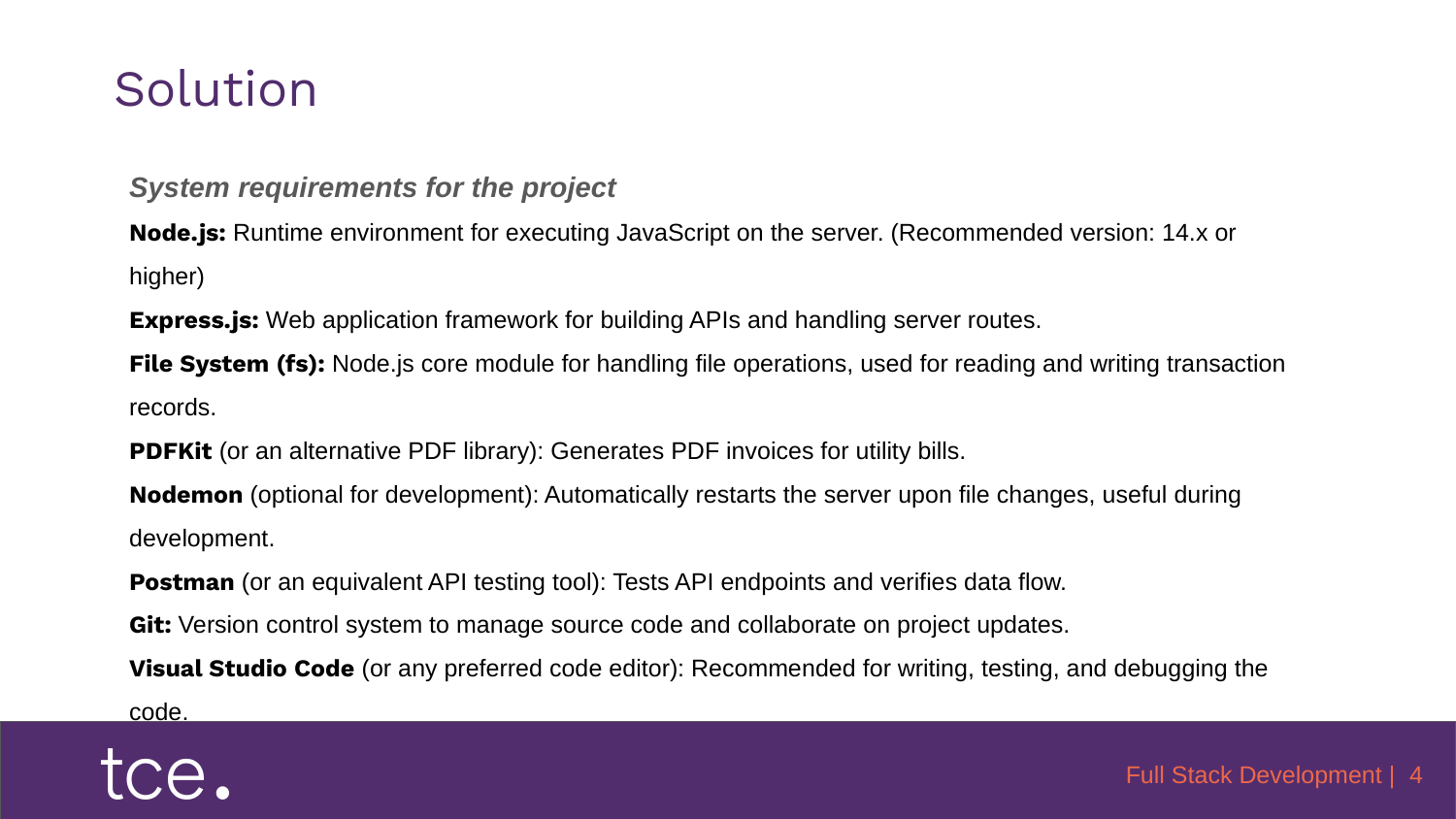

# Solution
System requirements for the project
Node.js: Runtime environment for executing JavaScript on the server. (Recommended version: 14.x or higher)
Express.js: Web application framework for building APIs and handling server routes.
File System (fs): Node.js core module for handling file operations, used for reading and writing transaction records.
PDFKit (or an alternative PDF library): Generates PDF invoices for utility bills.
Nodemon (optional for development): Automatically restarts the server upon file changes, useful during development.
Postman (or an equivalent API testing tool): Tests API endpoints and verifies data flow.
Git: Version control system to manage source code and collaborate on project updates.
Visual Studio Code (or any preferred code editor): Recommended for writing, testing, and debugging the code.

Full Stack Development |  4